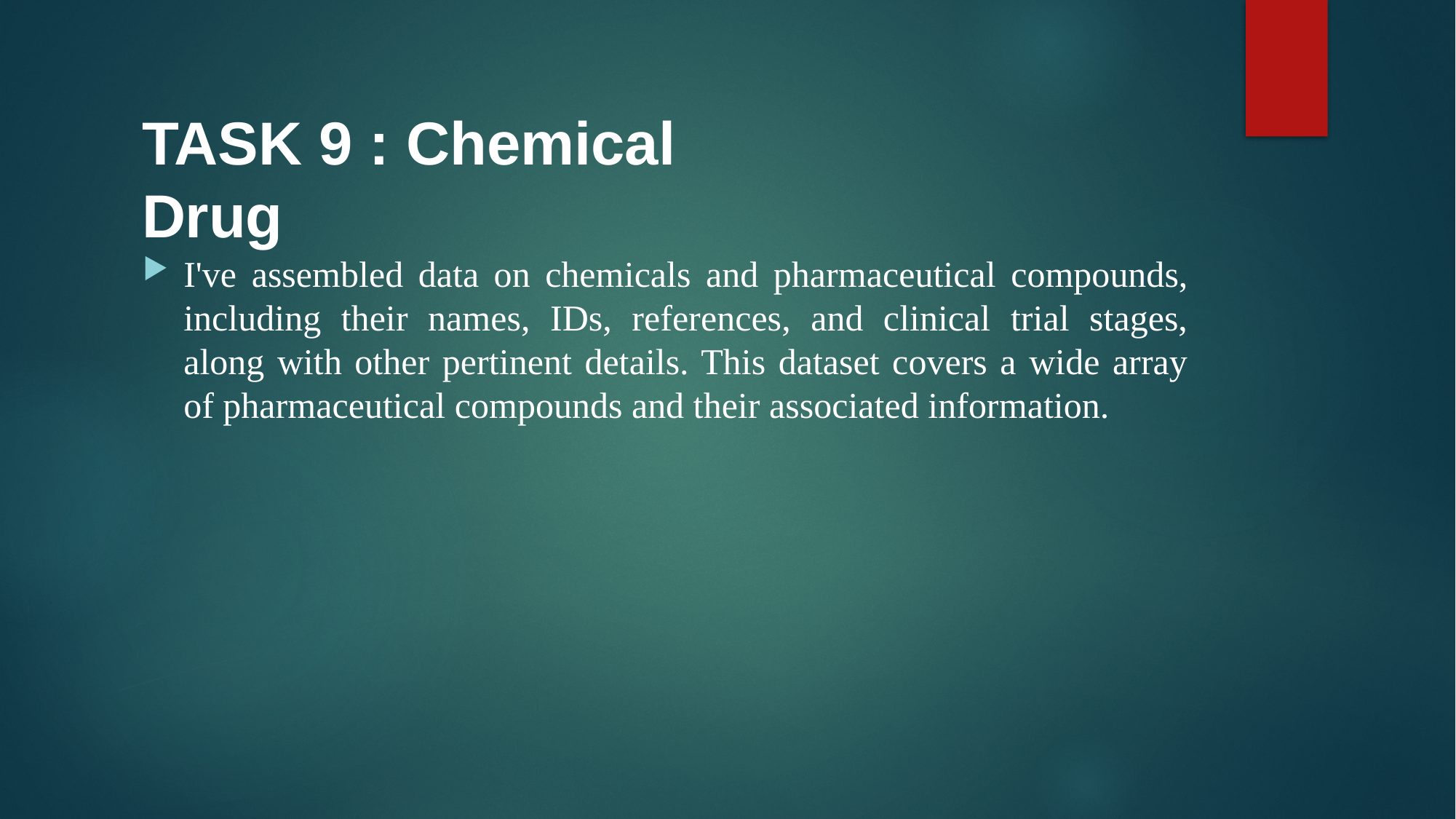

# TASK 9 : Chemical Drug
I've assembled data on chemicals and pharmaceutical compounds, including their names, IDs, references, and clinical trial stages, along with other pertinent details. This dataset covers a wide array of pharmaceutical compounds and their associated information.